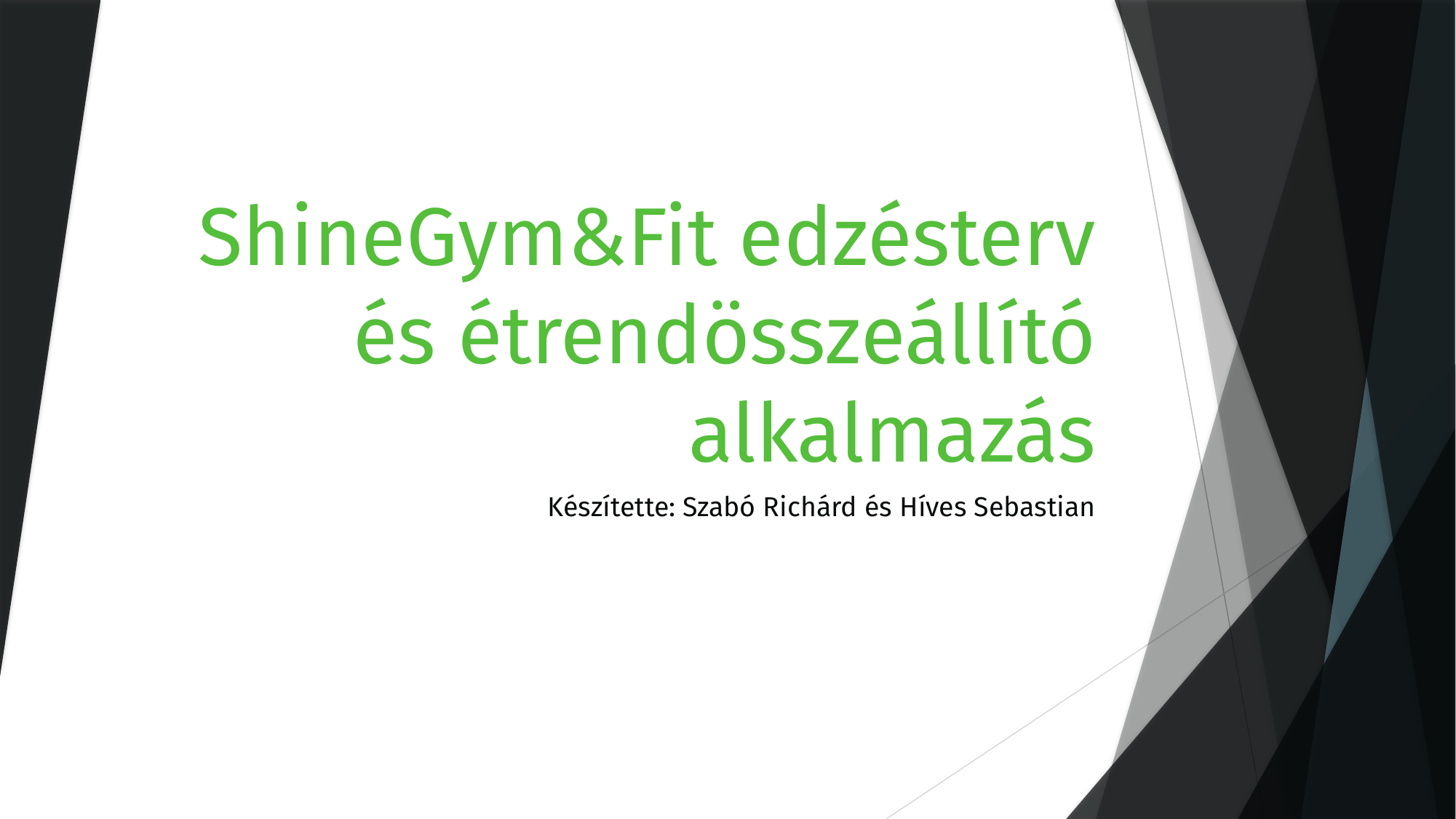

# ShineGym&Fit edzésterv és étrendösszeállító alkalmazás
Készítette: Szabó Richárd és Híves Sebastian